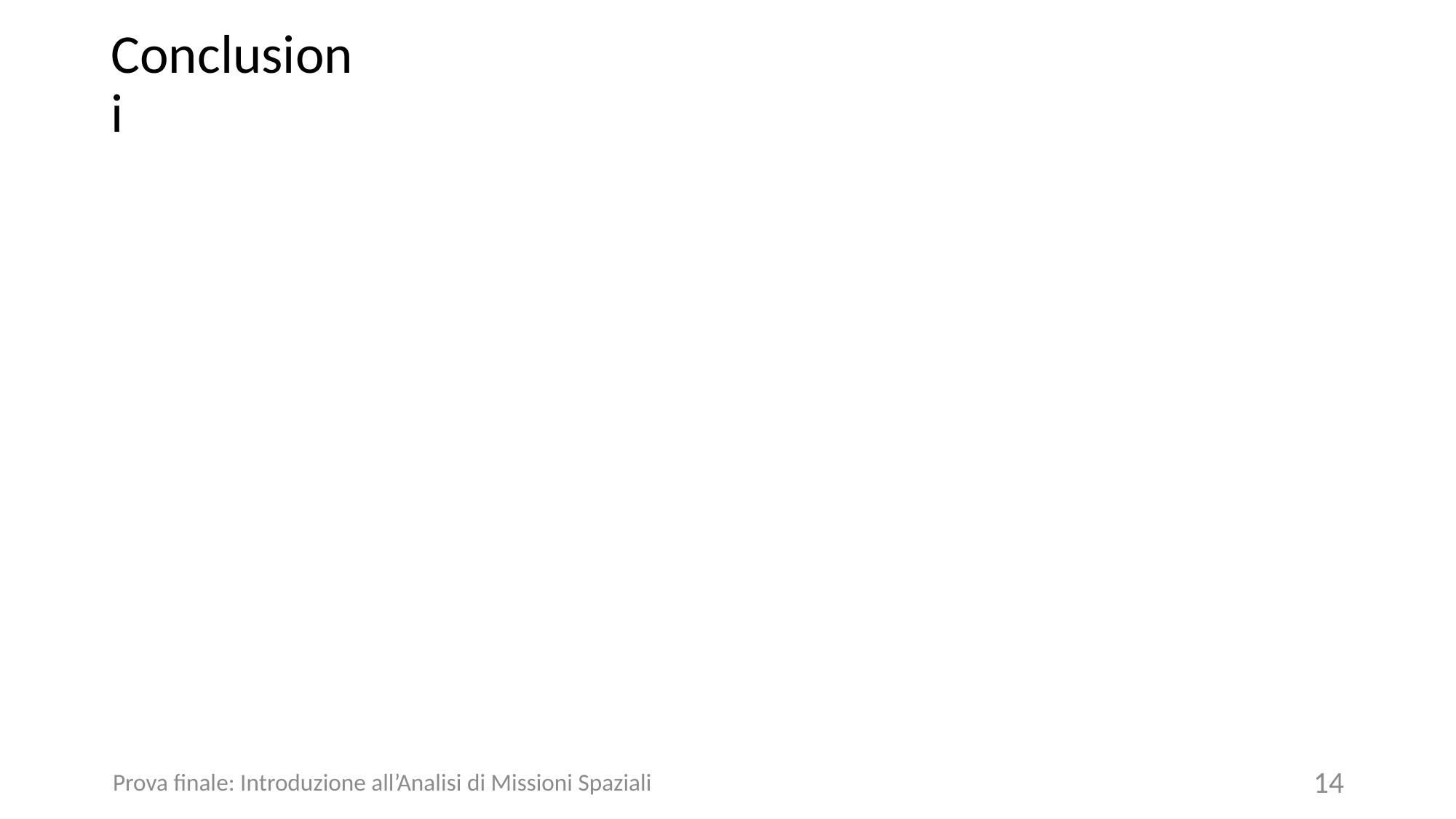

# Conclusioni

14
Prova finale: Introduzione all’Analisi di Missioni Spaziali